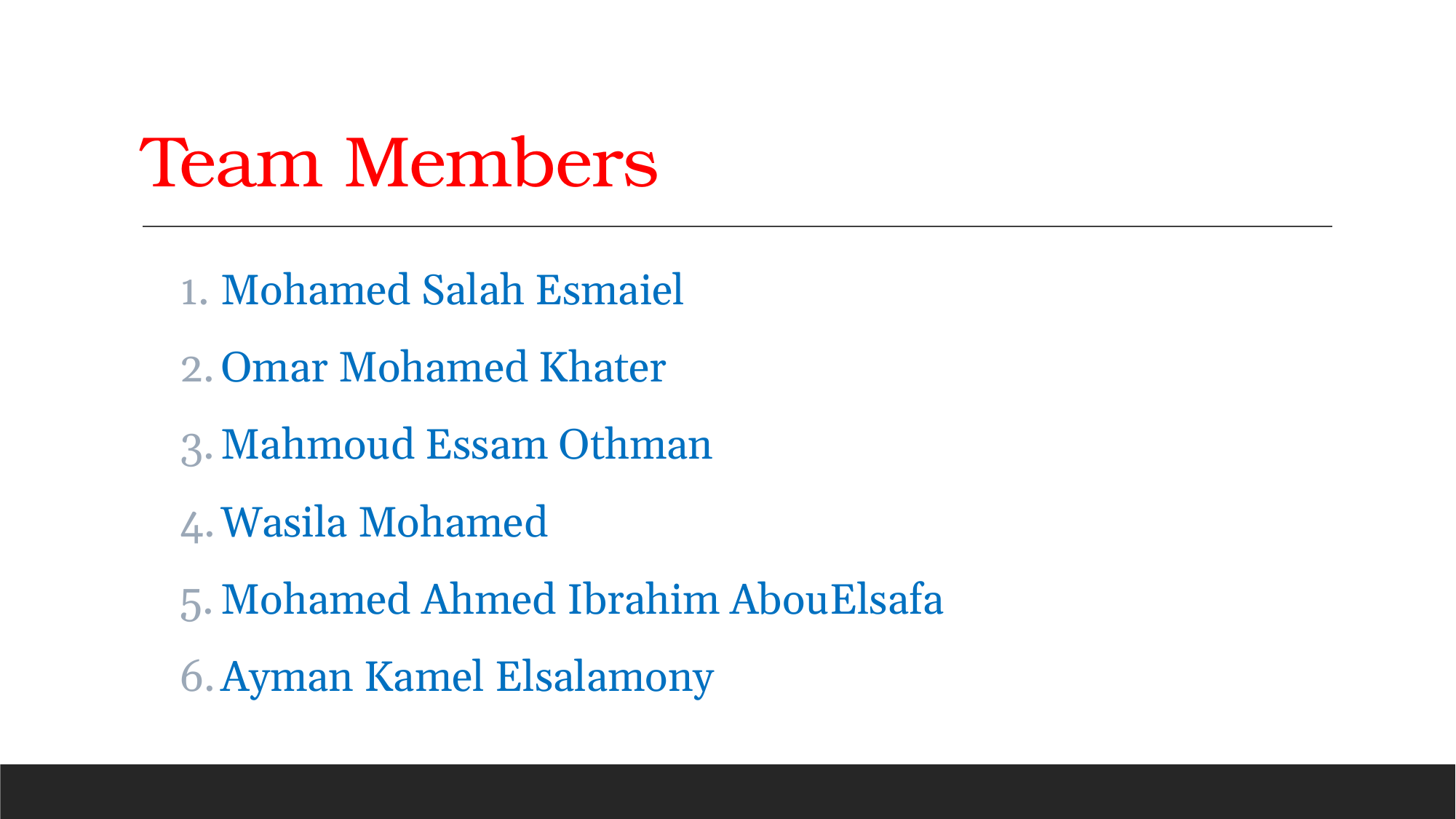

# Team Members
Mohamed Salah Esmaiel
Omar Mohamed Khater
Mahmoud Essam Othman
Wasila Mohamed
Mohamed Ahmed Ibrahim AbouElsafa
Ayman Kamel Elsalamony